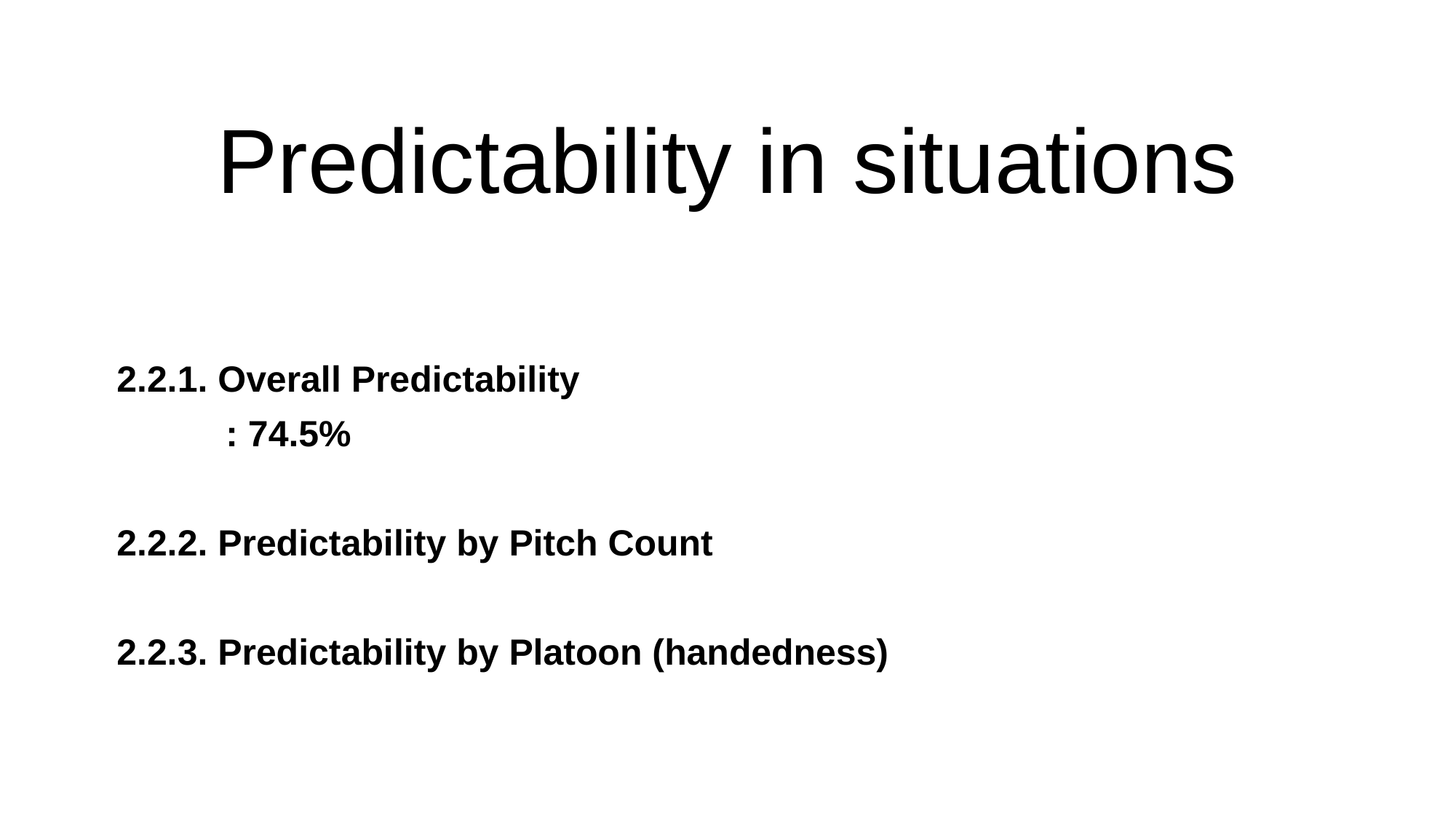

# Predictability in situations

2.2.1. Overall Predictability
	: 74.5%

2.2.2. Predictability by Pitch Count

2.2.3. Predictability by Platoon (handedness)